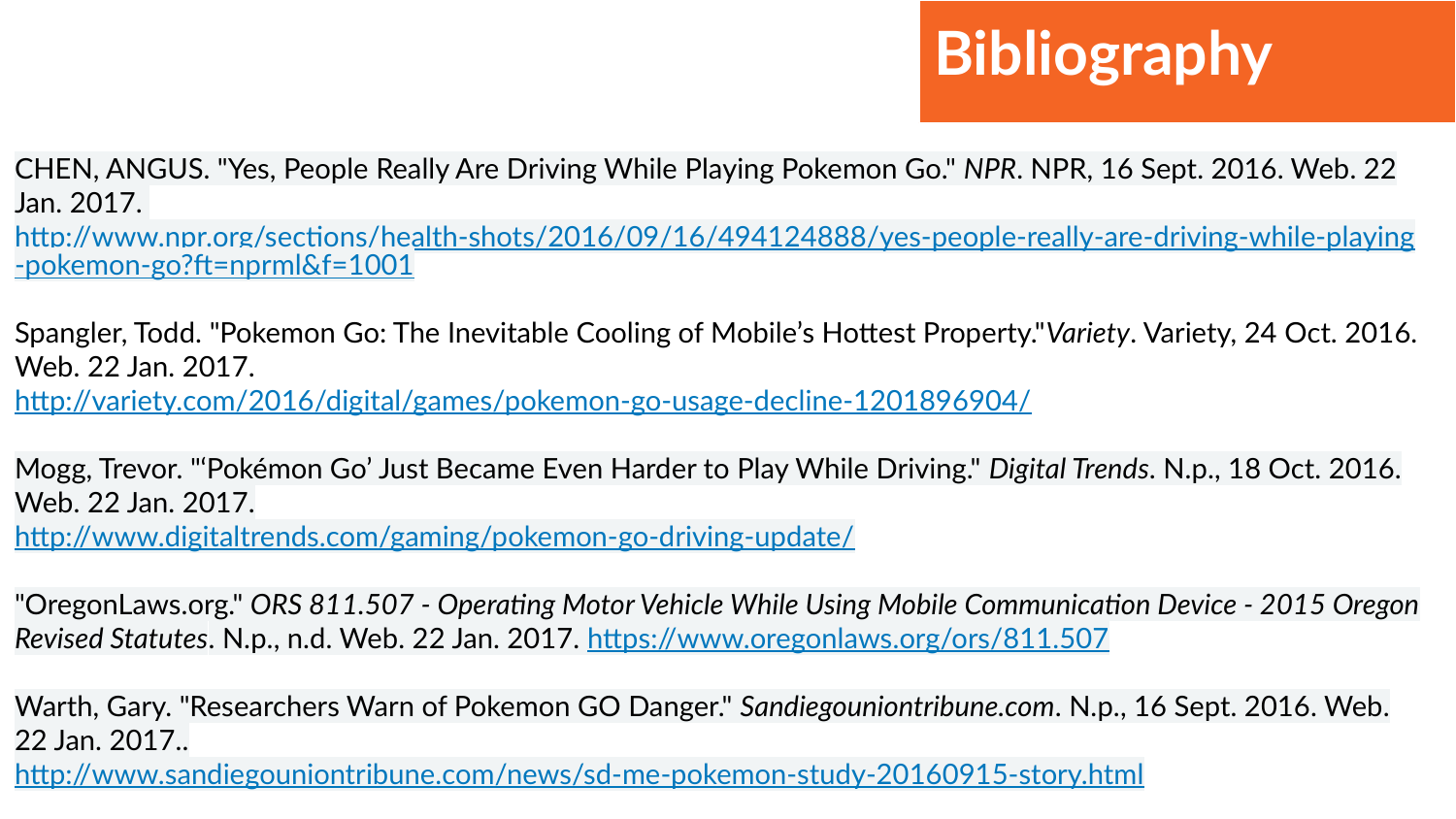

# Bibliography
CHEN, ANGUS. "Yes, People Really Are Driving While Playing Pokemon Go." NPR. NPR, 16 Sept. 2016. Web. 22 Jan. 2017. http://www.npr.org/sections/health-shots/2016/09/16/494124888/yes-people-really-are-driving-while-playing-pokemon-go?ft=nprml&f=1001

Spangler, Todd. "Pokemon Go: The Inevitable Cooling of Mobile’s Hottest Property."Variety. Variety, 24 Oct. 2016. Web. 22 Jan. 2017.
http://variety.com/2016/digital/games/pokemon-go-usage-decline-1201896904/

Mogg, Trevor. "‘Pokémon Go’ Just Became Even Harder to Play While Driving." Digital Trends. N.p., 18 Oct. 2016. Web. 22 Jan. 2017.
http://www.digitaltrends.com/gaming/pokemon-go-driving-update/

"OregonLaws.org." ORS 811.507 - Operating Motor Vehicle While Using Mobile Communication Device - 2015 Oregon Revised Statutes. N.p., n.d. Web. 22 Jan. 2017. https://www.oregonlaws.org/ors/811.507

Warth, Gary. "Researchers Warn of Pokemon GO Danger." Sandiegouniontribune.com. N.p., 16 Sept. 2016. Web. 22 Jan. 2017..
http://www.sandiegouniontribune.com/news/sd-me-pokemon-study-20160915-story.html